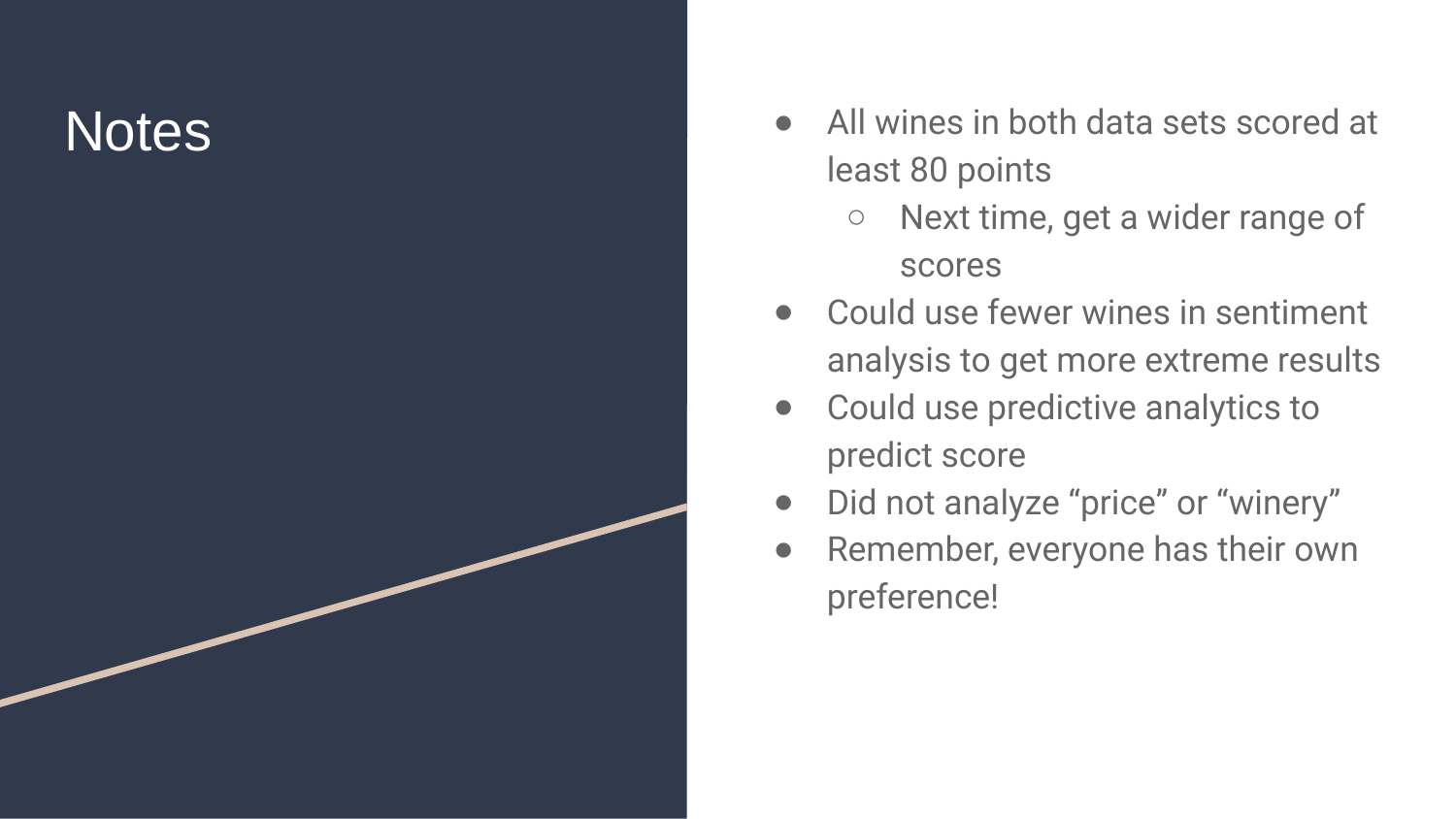

# Notes
All wines in both data sets scored at least 80 points
Next time, get a wider range of scores
Could use fewer wines in sentiment analysis to get more extreme results
Could use predictive analytics to predict score
Did not analyze “price” or “winery”
Remember, everyone has their own preference!